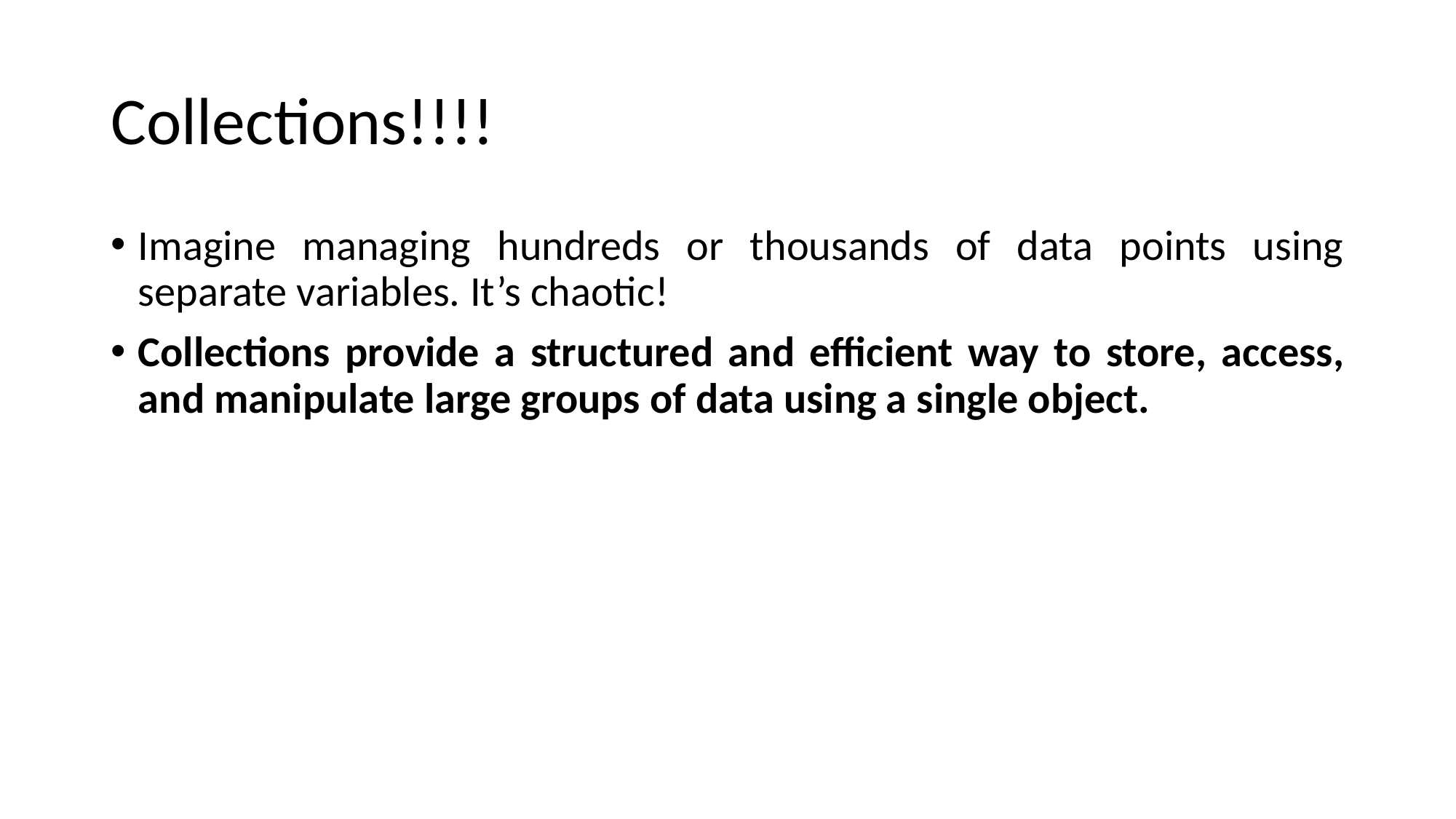

# Collections!!!!
Imagine managing hundreds or thousands of data points using separate variables. It’s chaotic!
Collections provide a structured and efficient way to store, access, and manipulate large groups of data using a single object.